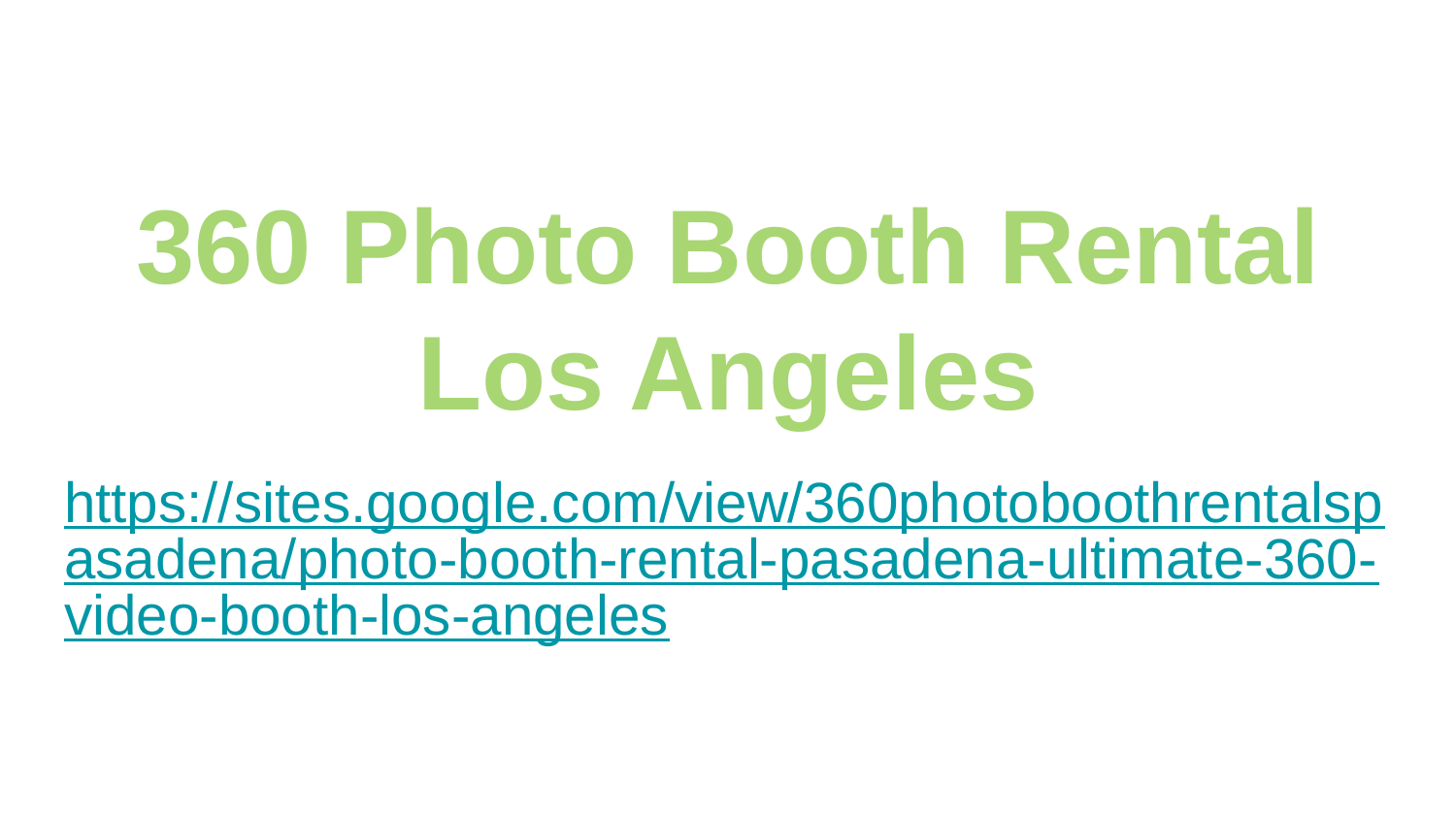

# 360 Photo Booth Rental Los Angeles
https://sites.google.com/view/360photoboothrentalspasadena/photo-booth-rental-pasadena-ultimate-360-video-booth-los-angeles